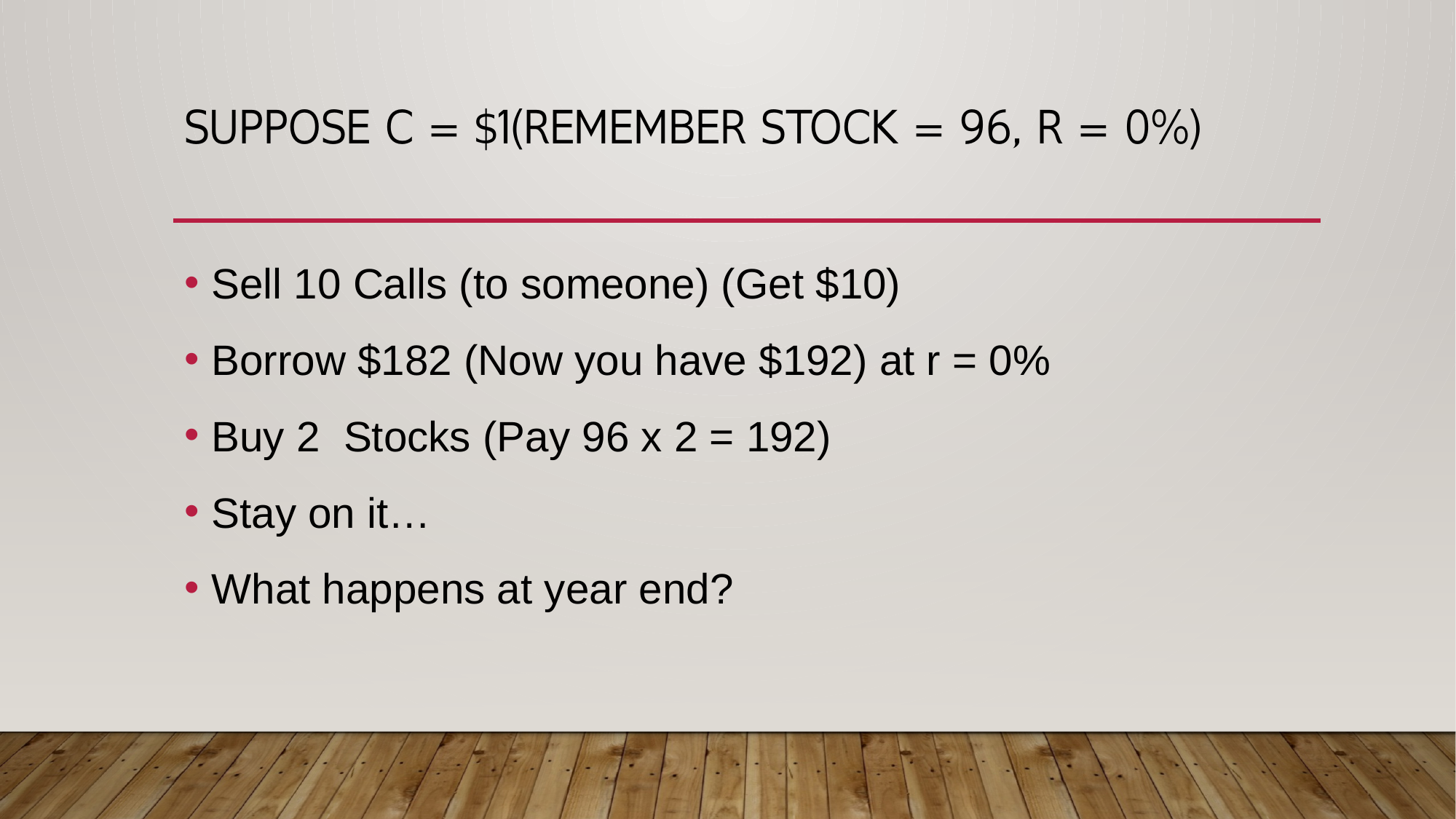

# Suppose C = $1(remember stock = 96, r = 0%)
Sell 10 Calls (to someone) (Get $10)
Borrow $182 (Now you have $192) at r = 0%
Buy 2  Stocks (Pay 96 x 2 = 192)
Stay on it…
What happens at year end?